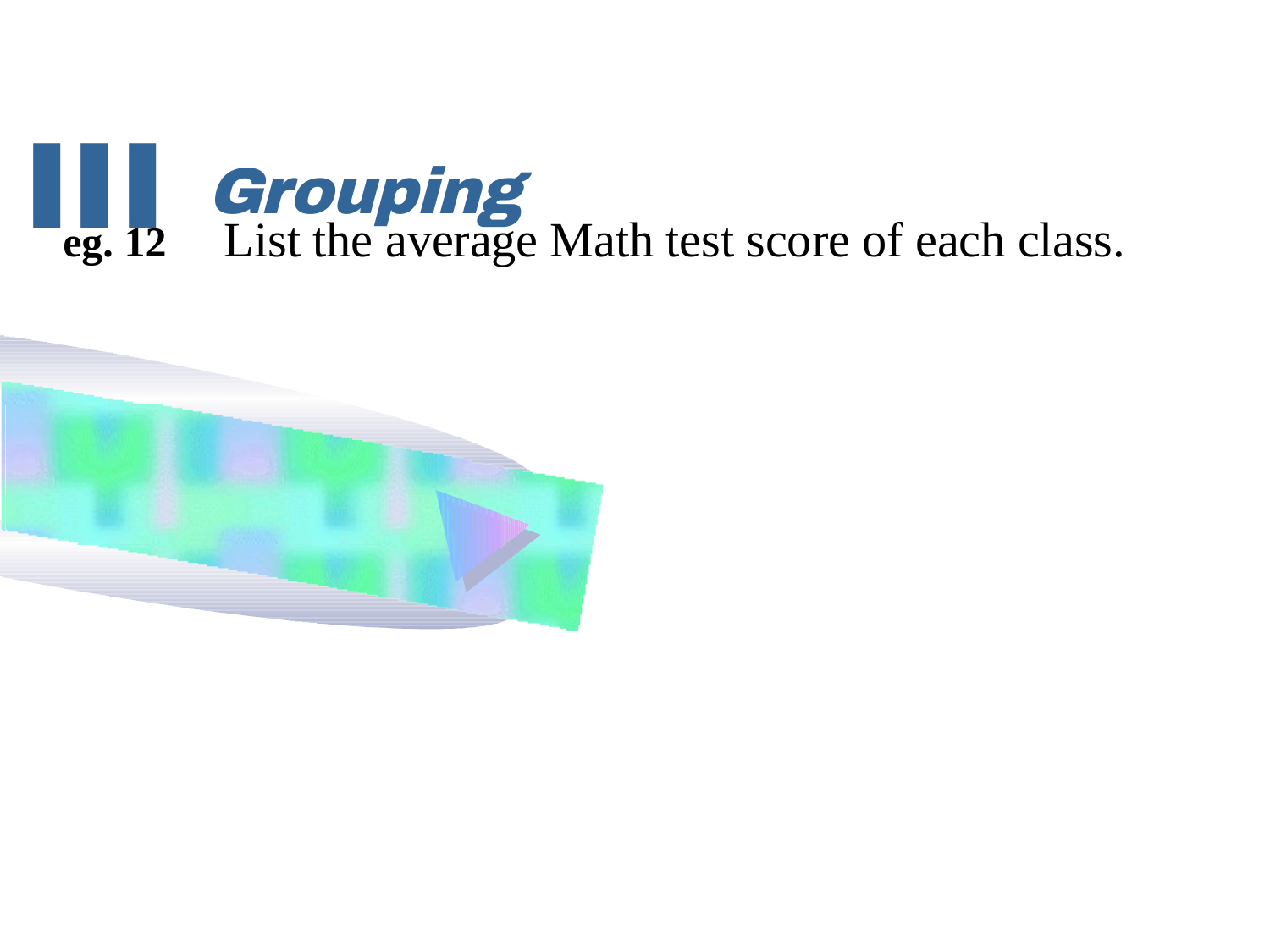

# III Grouping
List the average Math test score of each class.
eg. 12